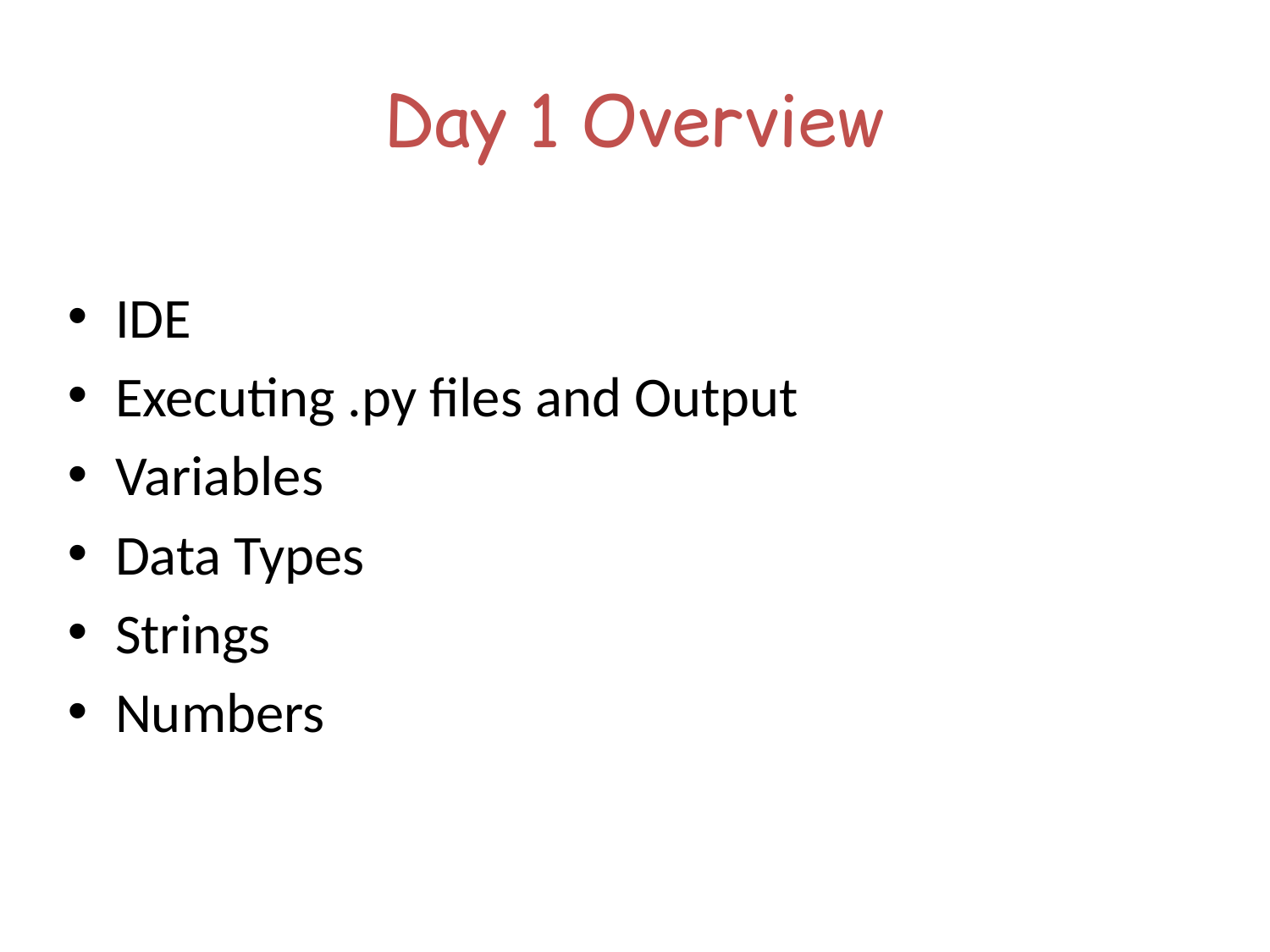

# Day 1 Overview
IDE
Executing .py files and Output
Variables
Data Types
Strings
Numbers